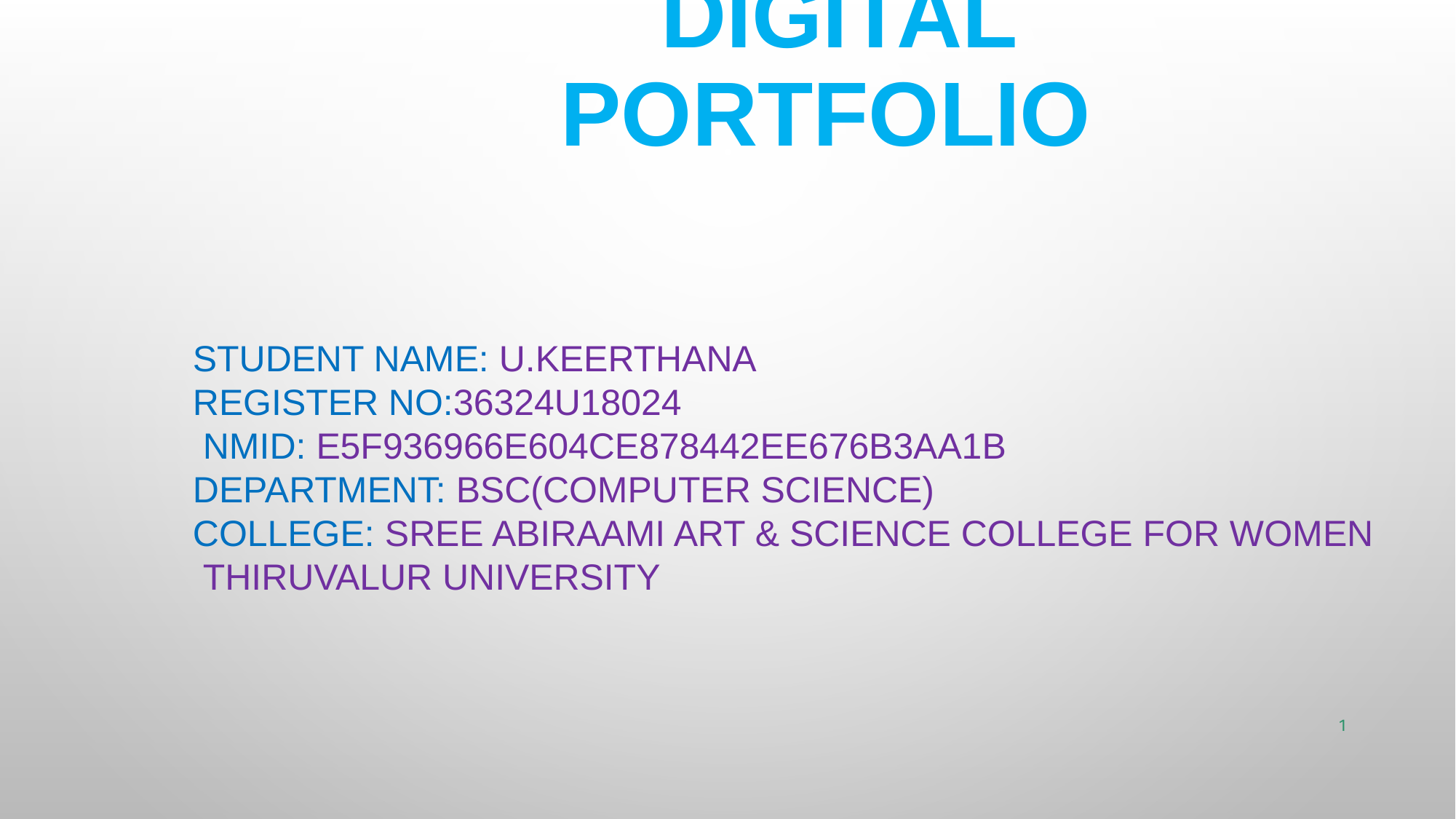

# Digital Portfolio
STUDENT NAME: U.KEERTHANA
REGISTER NO:36324U18024
 NMID: E5F936966E604CE878442EE676B3AA1B
DEPARTMENT: BSC(COMPUTER SCIENCE)
COLLEGE: SREE ABIRAAMI ART & SCIENCE COLLEGE FOR WOMEN
 THIRUVALUR UNIVERSITY

1